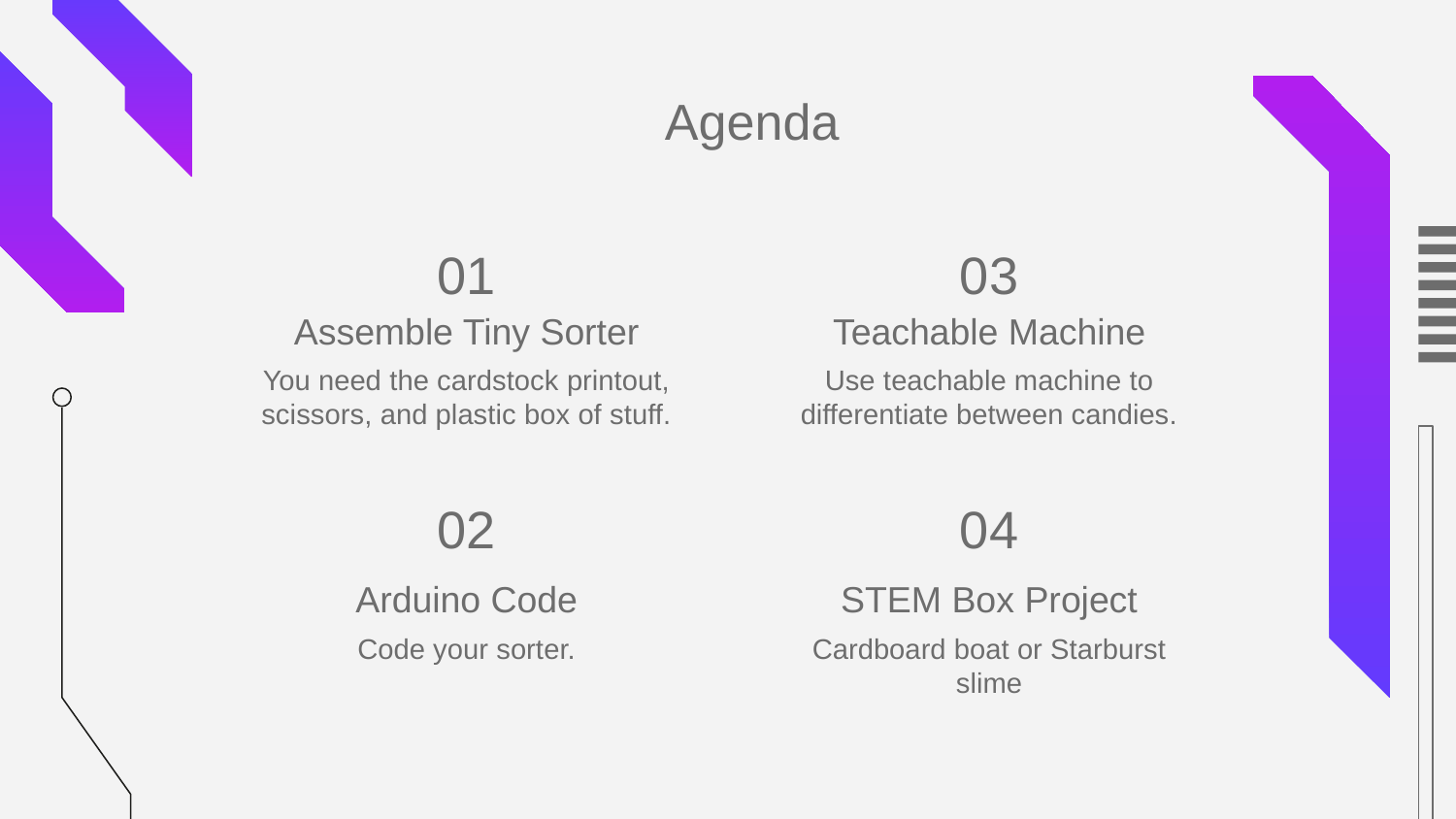

Agenda
01
03
# Assemble Tiny Sorter
Teachable Machine
You need the cardstock printout, scissors, and plastic box of stuff.
Use teachable machine to differentiate between candies.
02
04
Arduino Code
STEM Box Project
Code your sorter.
Cardboard boat or Starburst slime